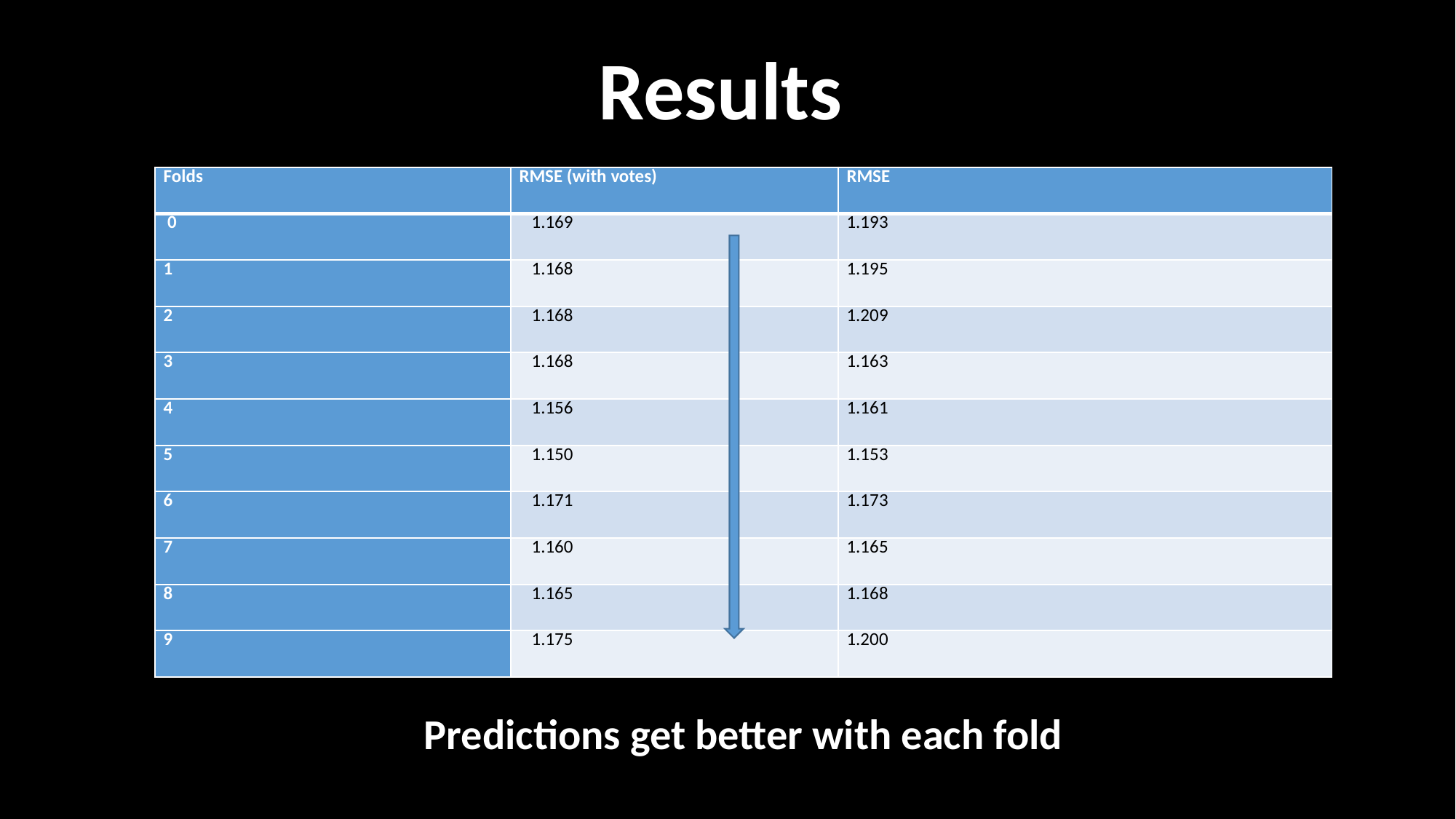

Results
| Folds | RMSE (with votes) | RMSE |
| --- | --- | --- |
| 0 | 1.169 | 1.193 |
| 1 | 1.168 | 1.195 |
| 2 | 1.168 | 1.209 |
| 3 | 1.168 | 1.163 |
| 4 | 1.156 | 1.161 |
| 5 | 1.150 | 1.153 |
| 6 | 1.171 | 1.173 |
| 7 | 1.160 | 1.165 |
| 8 | 1.165 | 1.168 |
| 9 | 1.175 | 1.200 |

Predictions get better with each fold